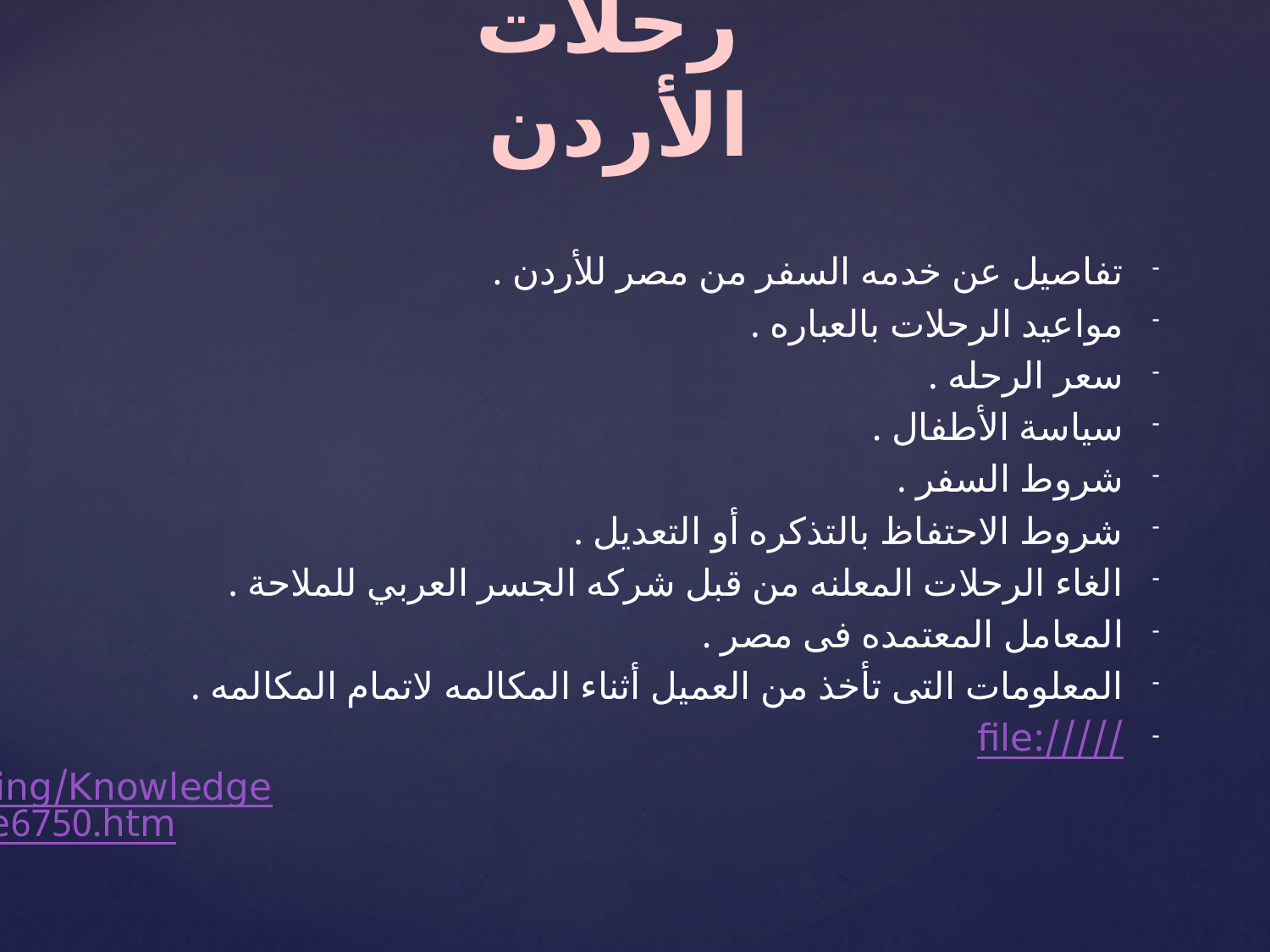

# رحلات الأردن
تفاصيل عن خدمه السفر من مصر للأردن .
مواعيد الرحلات بالعباره .
سعر الرحله .
سياسة الأطفال .
شروط السفر .
شروط الاحتفاظ بالتذكره أو التعديل .
الغاء الرحلات المعلنه من قبل شركه الجسر العربي للملاحة .
المعامل المعتمده فى مصر .
المعلومات التى تأخذ من العميل أثناء المكالمه لاتمام المكالمه .
file://///192.168.1.250/Call%20Center%20Sharing/Knowledge%20Base/Go%20Bus%20KB_files/Page6750.htm